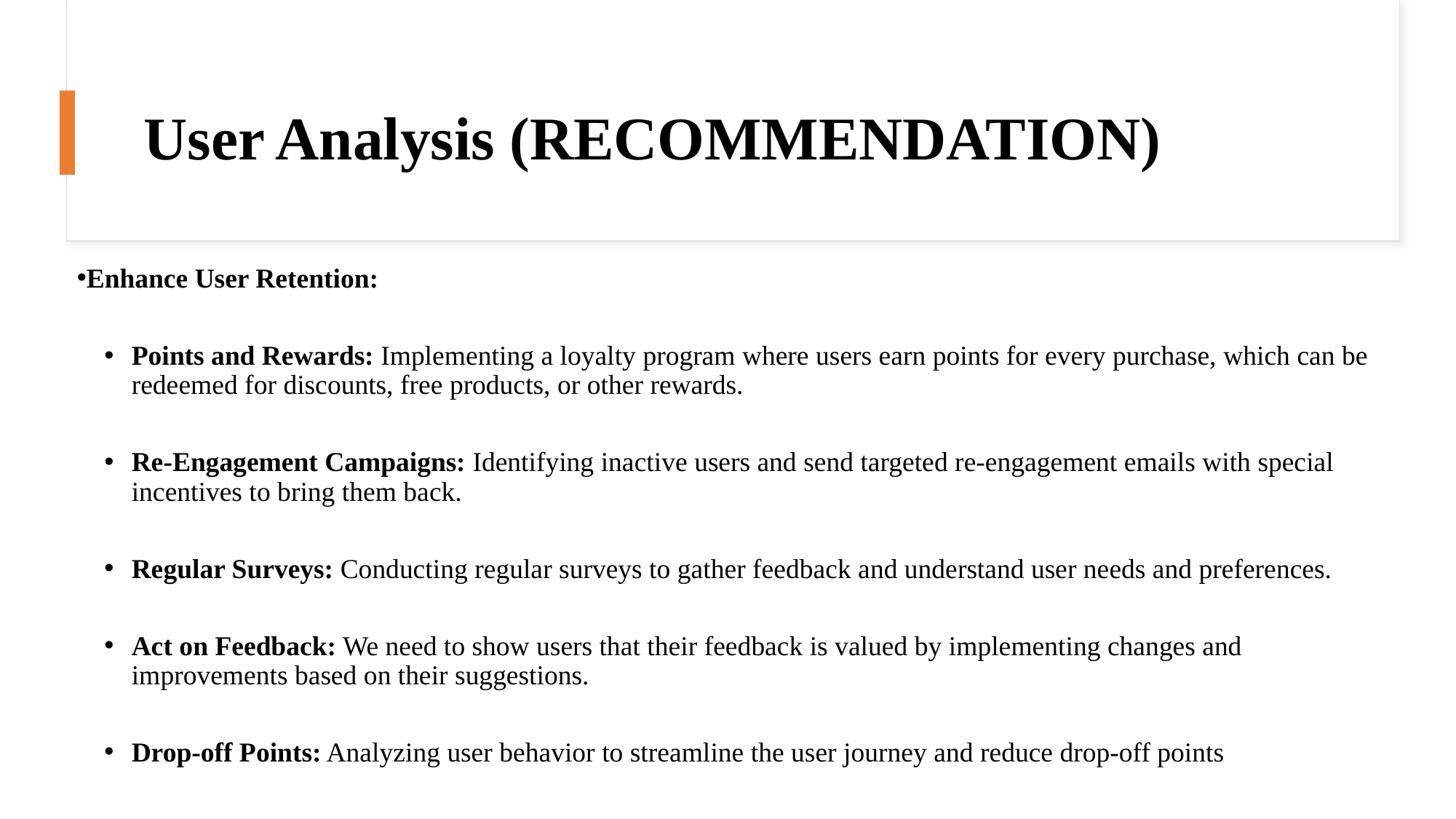

User Analysis (RECOMMENDATION)

Enhance User Retention:

Points and Rewards: Implementing a loyalty program where users earn points for every purchase, which can be redeemed for discounts, free products, or other rewards.

Re-Engagement Campaigns: Identifying inactive users and send targeted re-engagement emails with special incentives to bring them back.

Regular Surveys: Conducting regular surveys to gather feedback and understand user needs and preferences.

Act on Feedback: We need to show users that their feedback is valued by implementing changes and improvements based on their suggestions.

Drop-off Points: Analyzing user behavior to streamline the user journey and reduce drop-off points